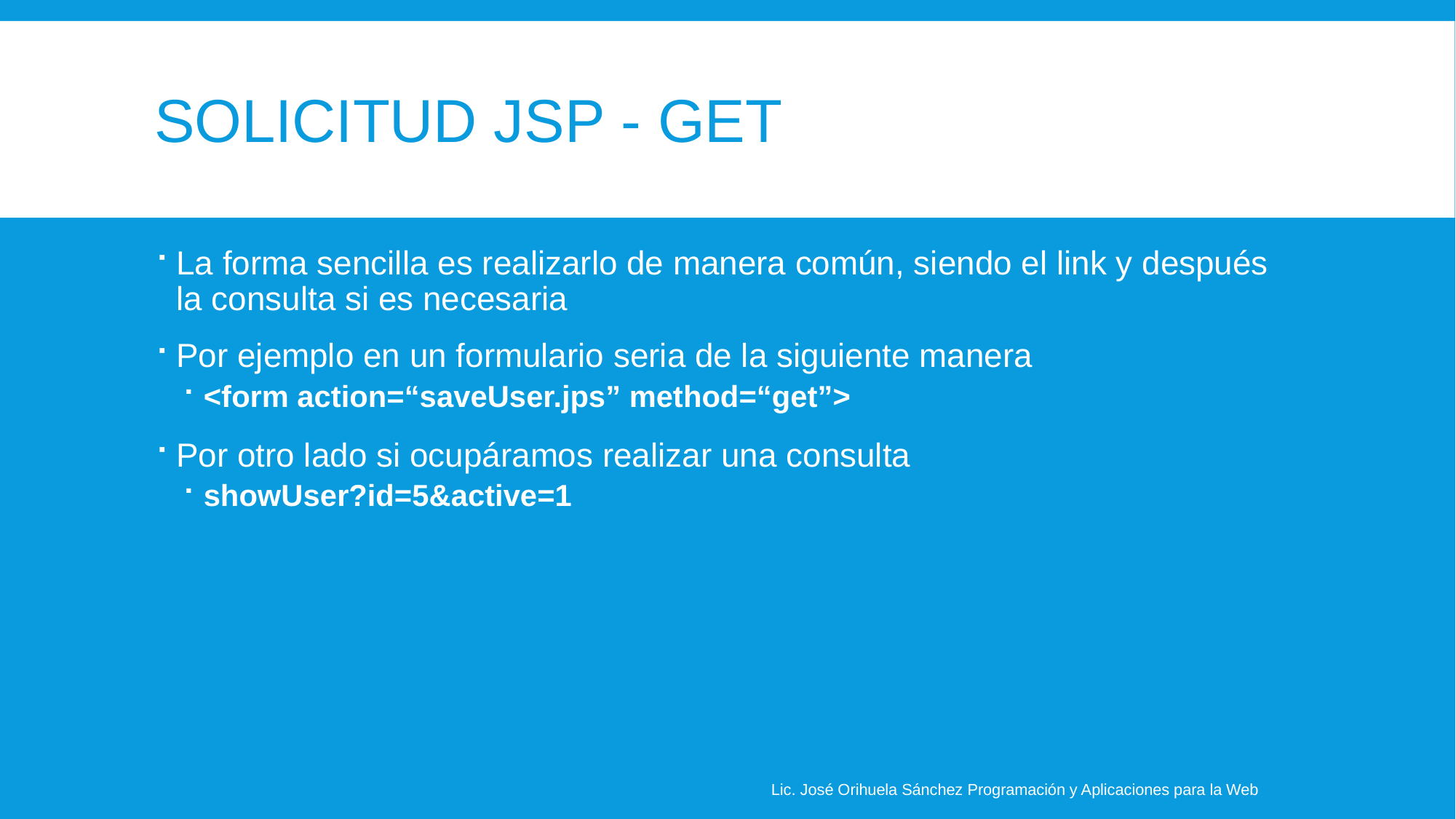

# Solicitud JSP - GET
La forma sencilla es realizarlo de manera común, siendo el link y después la consulta si es necesaria
Por ejemplo en un formulario seria de la siguiente manera
<form action=“saveUser.jps” method=“get”>
Por otro lado si ocupáramos realizar una consulta
showUser?id=5&active=1
Lic. José Orihuela Sánchez Programación y Aplicaciones para la Web